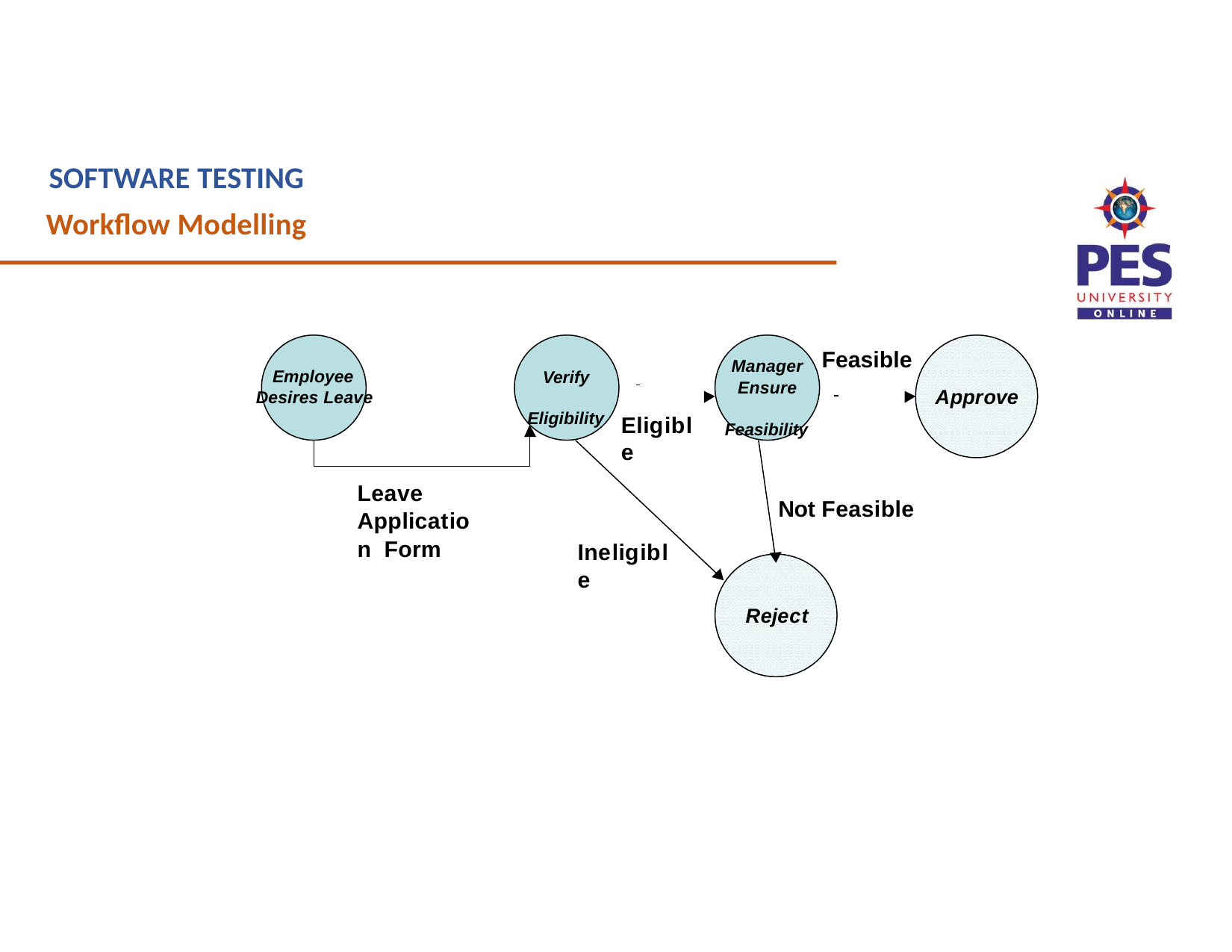

# SOFTWARE TESTING

Workflow Modelling

Feasible
Manager
Employee  Desires Leave
Verify
Eligibility
Ensure
Feasibility
Approve

Eligible

Leave  Application  Form
Not Feasible
Ineligible
Reject